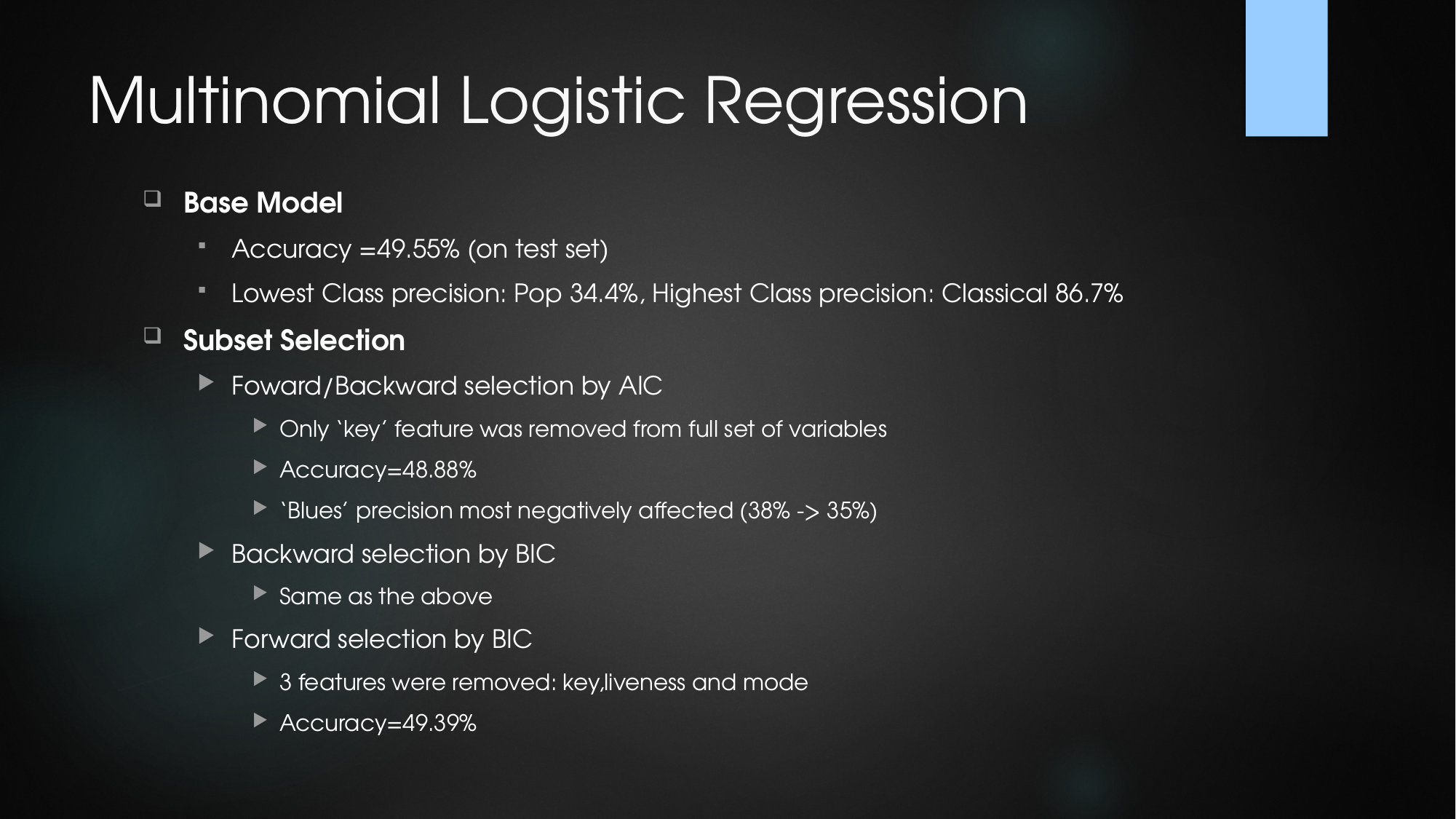

# Multinomial Logistic Regression
Base Model
Accuracy =49.55% (on test set)
Lowest Class precision: Pop 34.4%, Highest Class precision: Classical 86.7%
Subset Selection
Foward/Backward selection by AIC
Only ‘key’ feature was removed from full set of variables
Accuracy=48.88%
‘Blues’ precision most negatively affected (38% -> 35%)
Backward selection by BIC
Same as the above
Forward selection by BIC
3 features were removed: key,liveness and mode
Accuracy=49.39%